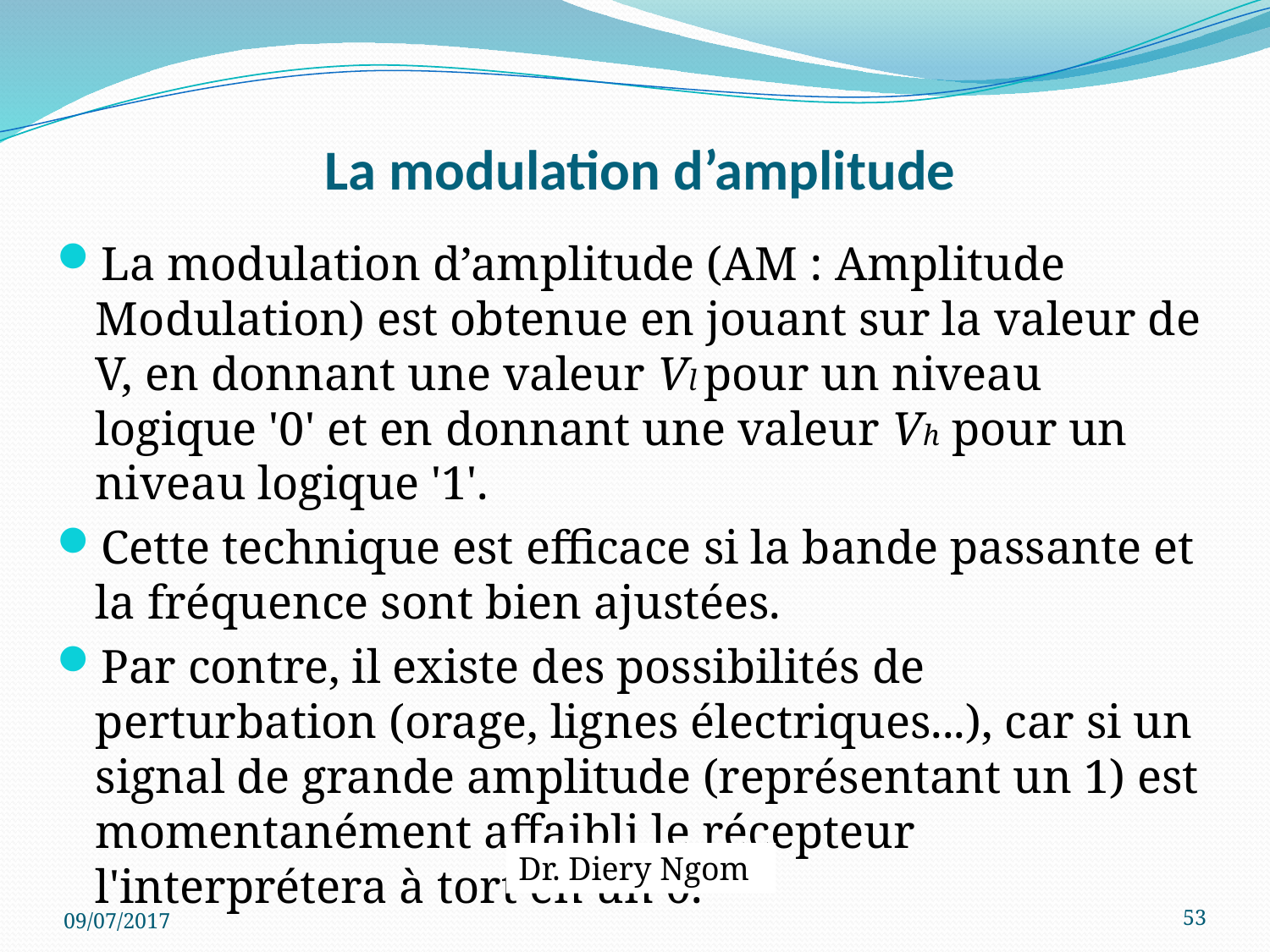

# La modulation d’amplitude
La modulation d’amplitude (AM : Amplitude Modulation) est obtenue en jouant sur la valeur de V, en donnant une valeur Vl pour un niveau logique '0' et en donnant une valeur Vh pour un niveau logique '1'.
Cette technique est efficace si la bande passante et la fréquence sont bien ajustées.
Par contre, il existe des possibilités de perturbation (orage, lignes électriques...), car si un signal de grande amplitude (représentant un 1) est momentanément affaibli le récepteur l'interprétera à tort en un 0.
Dr. Diery Ngom
09/07/2017
53